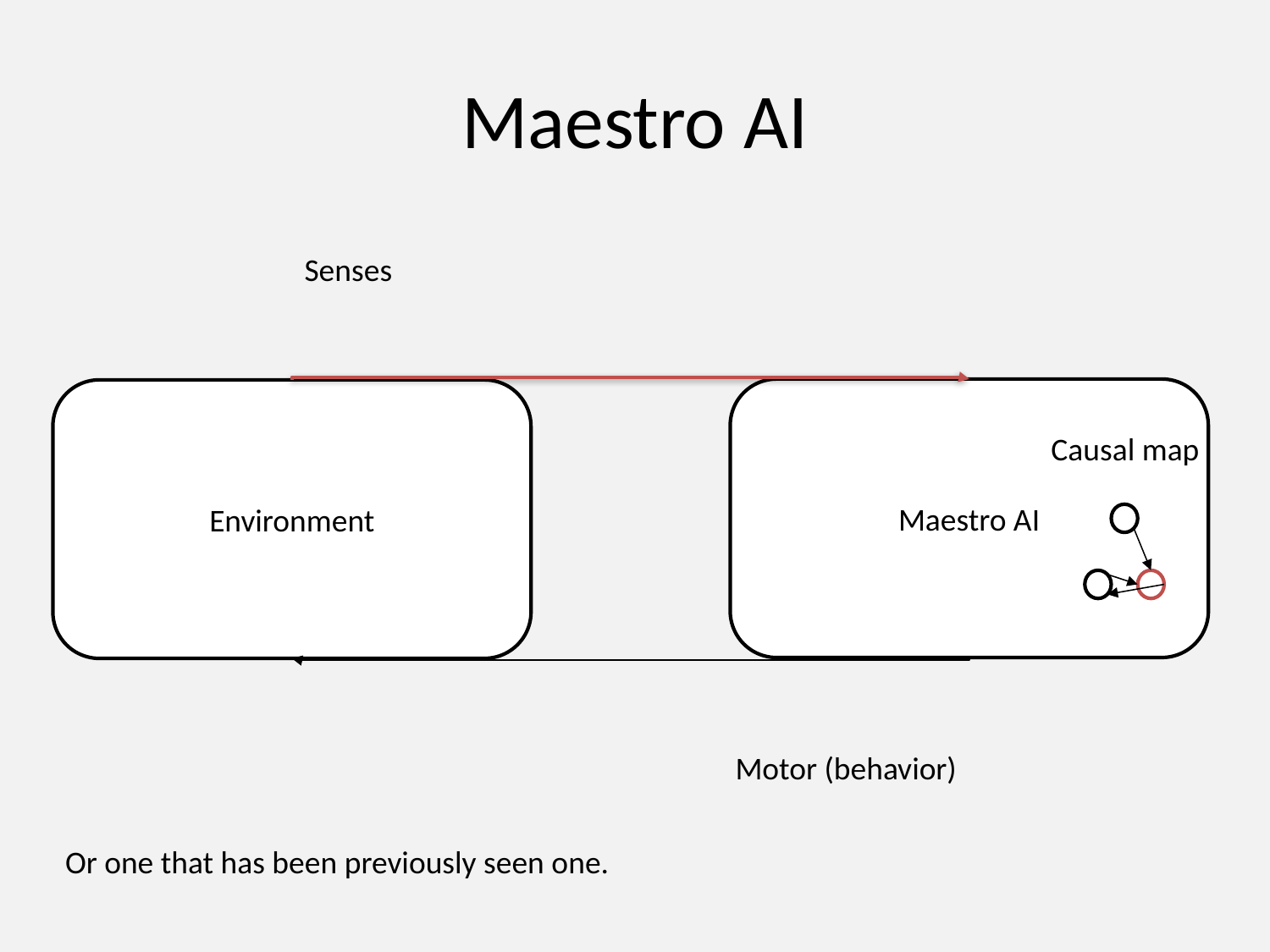

# Maestro AI
Senses
Maestro AI
Environment
Causal map

Motor (behavior)
Or one that has been previously seen one.